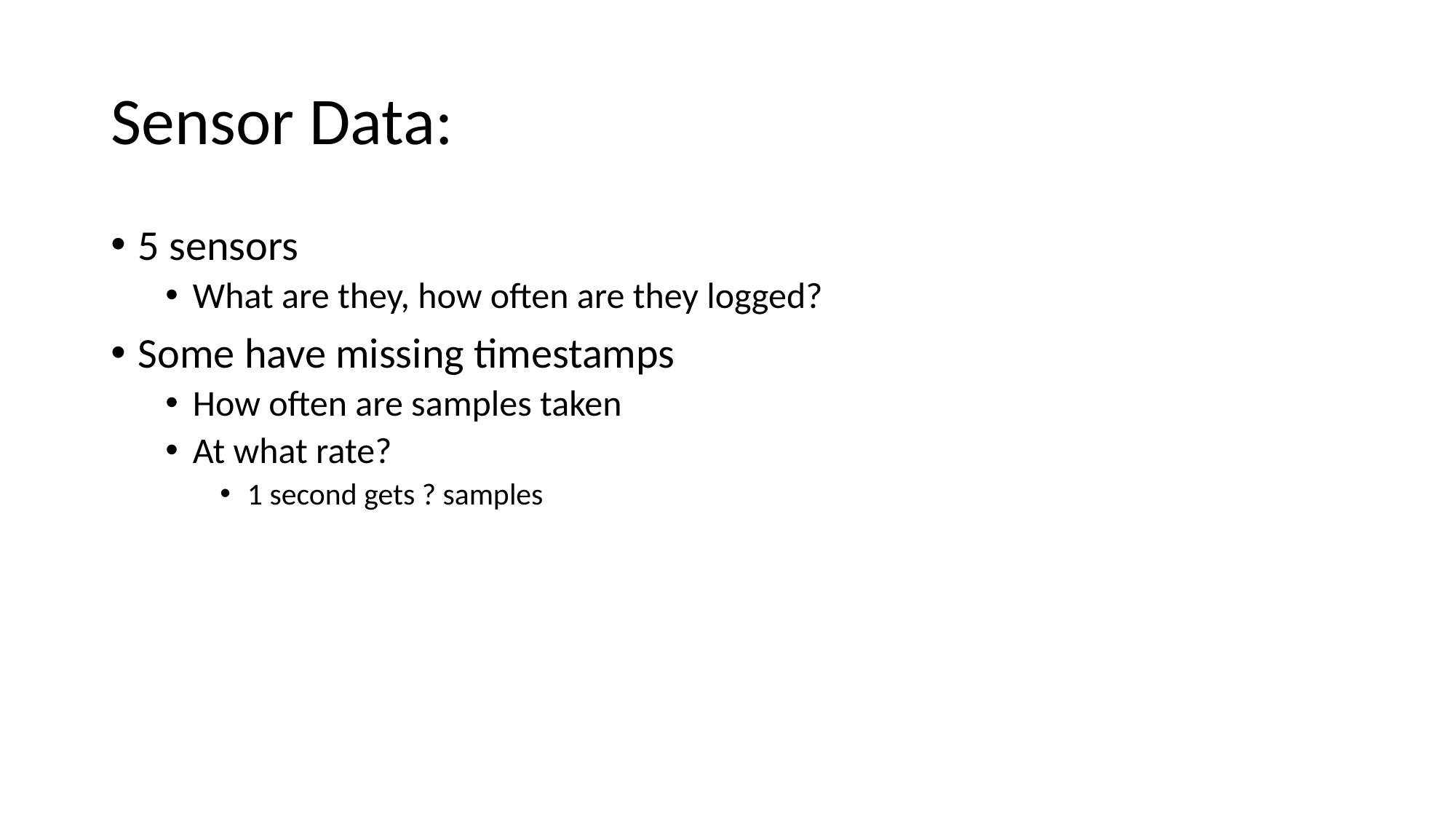

# Sensor Data:
5 sensors
What are they, how often are they logged?
Some have missing timestamps
How often are samples taken
At what rate?
1 second gets ? samples